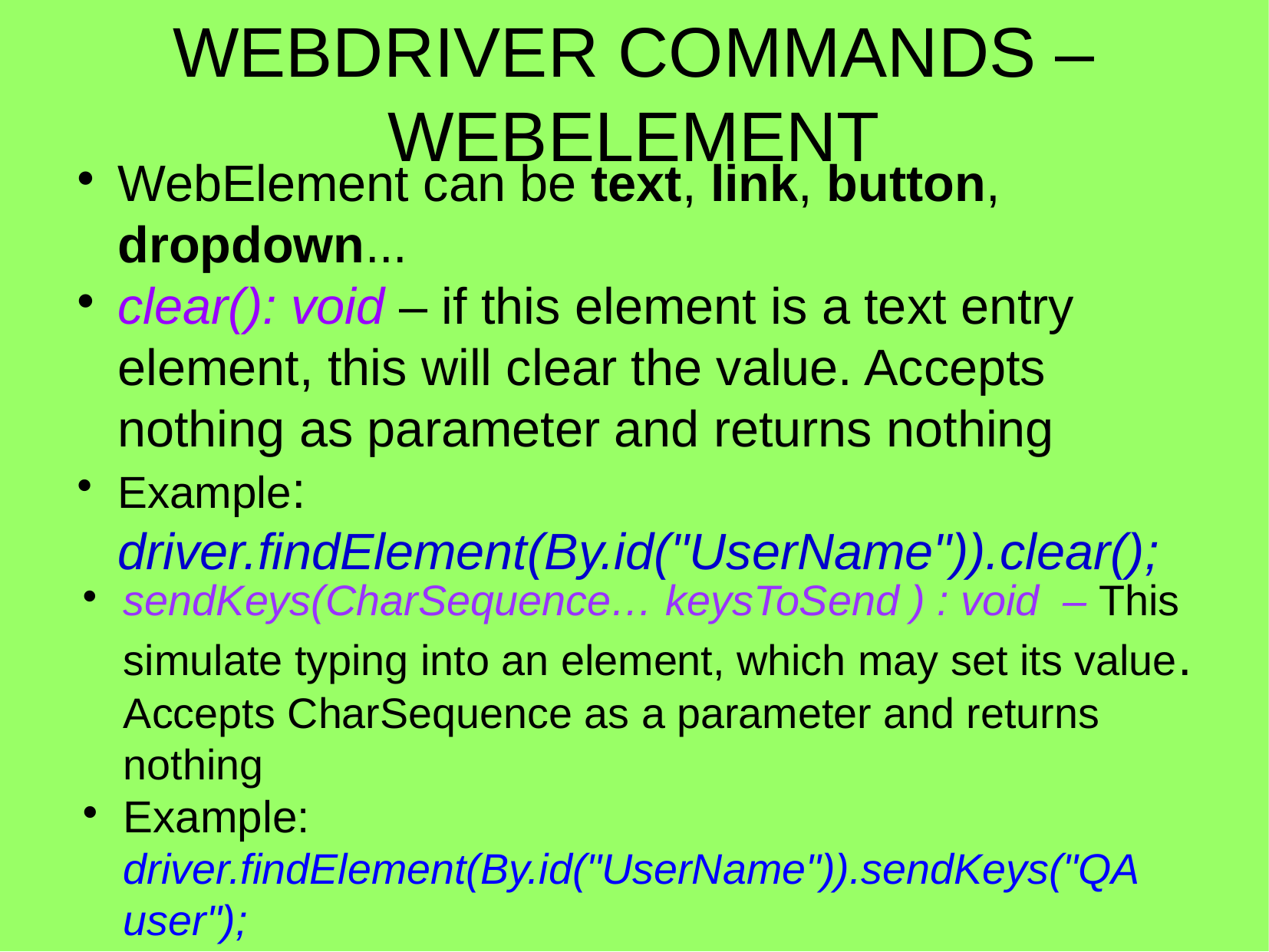

WEBDRIVER COMMANDS – WEBELEMENT
WebElement can be text, link, button, dropdown...
clear(): void – if this element is a text entry element, this will clear the value. Accepts nothing as parameter and returns nothing
Example: driver.findElement(By.id("UserName")).clear();
sendKeys(CharSequence… keysToSend ) : void  – This simulate typing into an element, which may set its value. Accepts CharSequence as a parameter and returns nothing
Example: driver.findElement(By.id("UserName")).sendKeys("QA user");